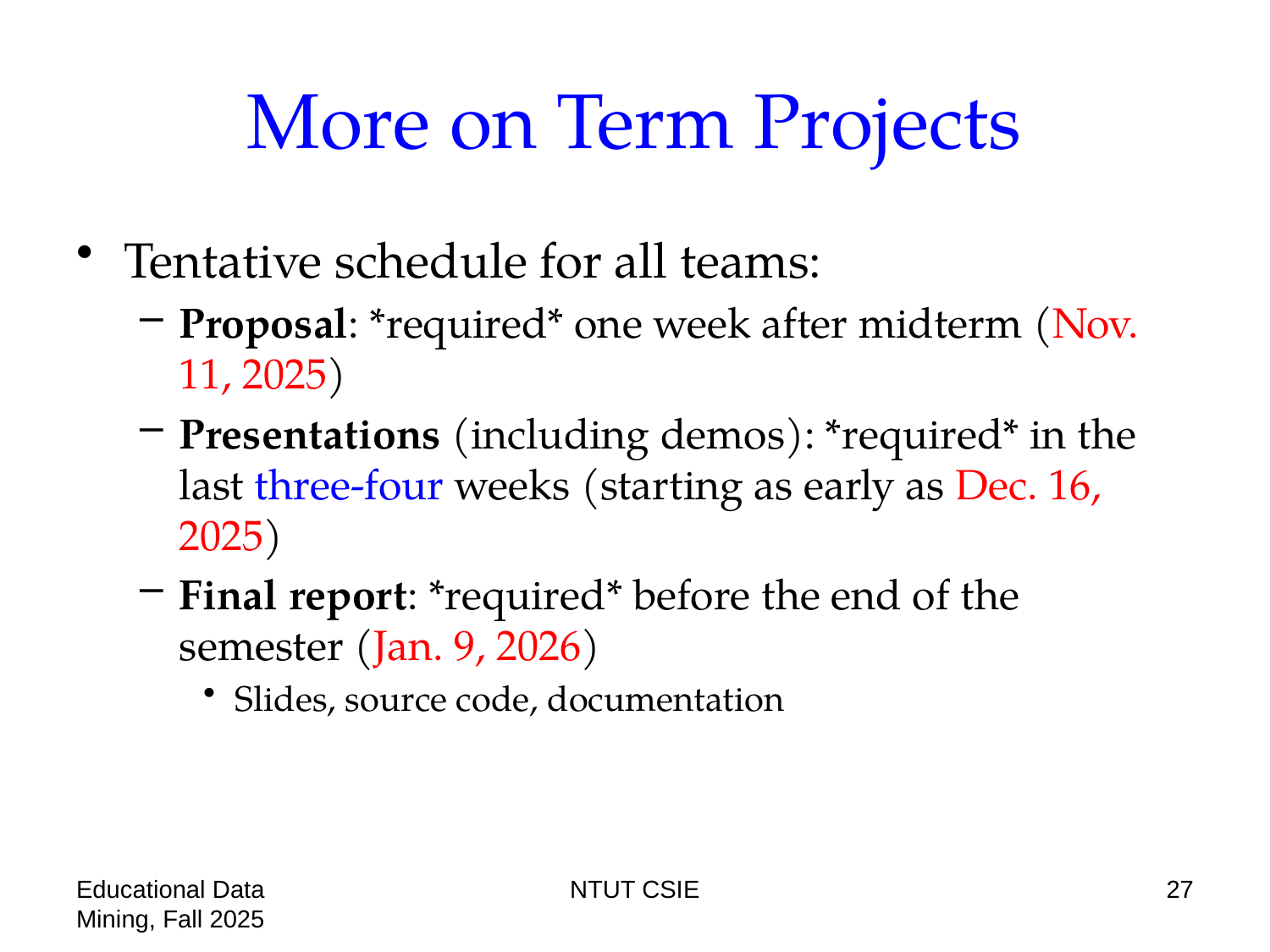

# More on Term Projects
Tentative schedule for all teams:
Proposal: *required* one week after midterm (Nov. 11, 2025)
Presentations (including demos): *required* in the last three-four weeks (starting as early as Dec. 16, 2025)
Final report: *required* before the end of the semester (Jan. 9, 2026)
Slides, source code, documentation
Educational Data Mining, Fall 2025
NTUT CSIE
27